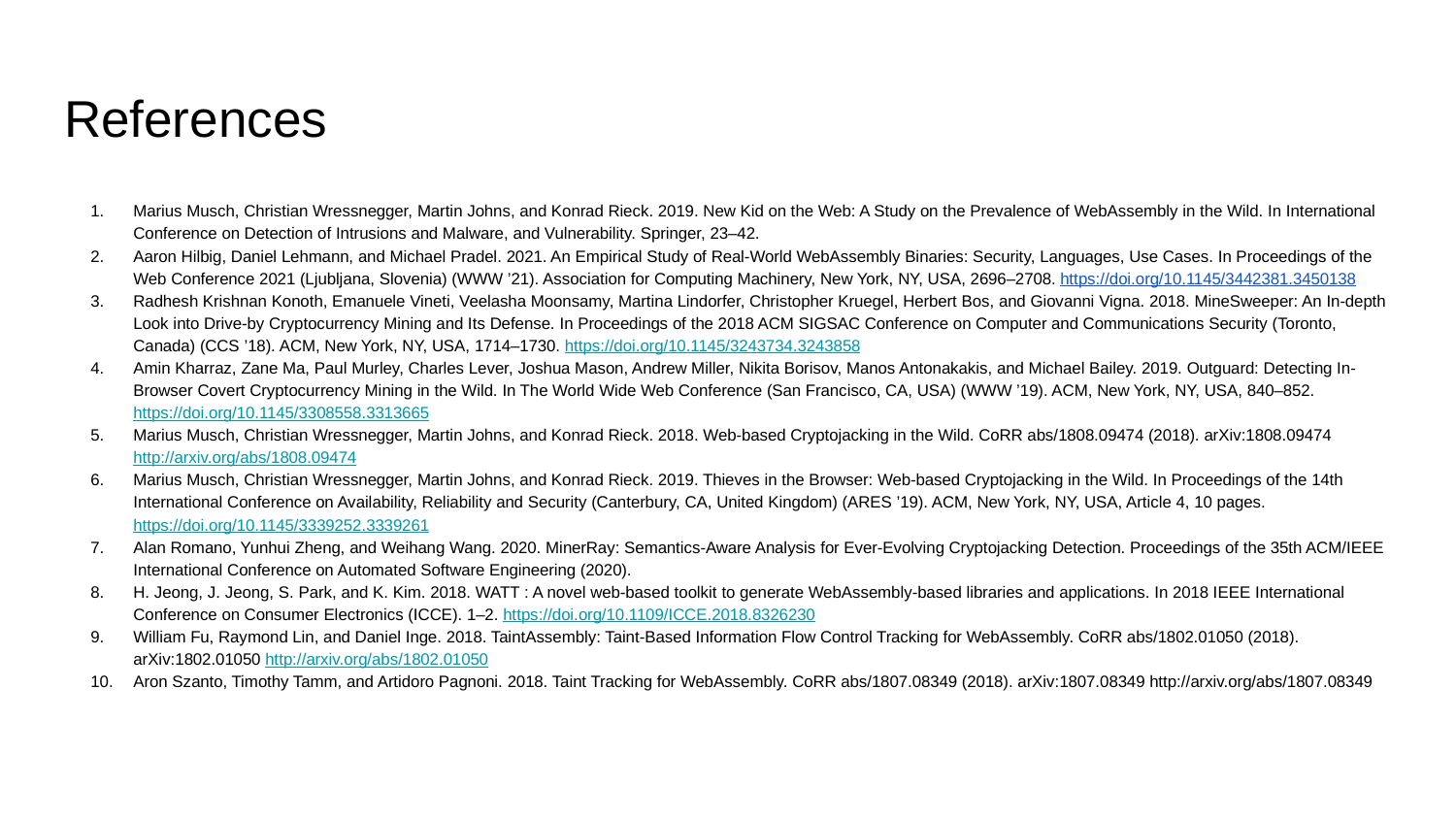

# References
Marius Musch, Christian Wressnegger, Martin Johns, and Konrad Rieck. 2019. New Kid on the Web: A Study on the Prevalence of WebAssembly in the Wild. In International Conference on Detection of Intrusions and Malware, and Vulnerability. Springer, 23–42.
Aaron Hilbig, Daniel Lehmann, and Michael Pradel. 2021. An Empirical Study of Real-World WebAssembly Binaries: Security, Languages, Use Cases. In Proceedings of the Web Conference 2021 (Ljubljana, Slovenia) (WWW ’21). Association for Computing Machinery, New York, NY, USA, 2696–2708. https://doi.org/10.1145/3442381.3450138
Radhesh Krishnan Konoth, Emanuele Vineti, Veelasha Moonsamy, Martina Lindorfer, Christopher Kruegel, Herbert Bos, and Giovanni Vigna. 2018. MineSweeper: An In-depth Look into Drive-by Cryptocurrency Mining and Its Defense. In Proceedings of the 2018 ACM SIGSAC Conference on Computer and Communications Security (Toronto, Canada) (CCS ’18). ACM, New York, NY, USA, 1714–1730. https://doi.org/10.1145/3243734.3243858
Amin Kharraz, Zane Ma, Paul Murley, Charles Lever, Joshua Mason, Andrew Miller, Nikita Borisov, Manos Antonakakis, and Michael Bailey. 2019. Outguard: Detecting In-Browser Covert Cryptocurrency Mining in the Wild. In The World Wide Web Conference (San Francisco, CA, USA) (WWW ’19). ACM, New York, NY, USA, 840–852. https://doi.org/10.1145/3308558.3313665
Marius Musch, Christian Wressnegger, Martin Johns, and Konrad Rieck. 2018. Web-based Cryptojacking in the Wild. CoRR abs/1808.09474 (2018). arXiv:1808.09474 http://arxiv.org/abs/1808.09474
Marius Musch, Christian Wressnegger, Martin Johns, and Konrad Rieck. 2019. Thieves in the Browser: Web-based Cryptojacking in the Wild. In Proceedings of the 14th International Conference on Availability, Reliability and Security (Canterbury, CA, United Kingdom) (ARES ’19). ACM, New York, NY, USA, Article 4, 10 pages. https://doi.org/10.1145/3339252.3339261
Alan Romano, Yunhui Zheng, and Weihang Wang. 2020. MinerRay: Semantics-Aware Analysis for Ever-Evolving Cryptojacking Detection. Proceedings of the 35th ACM/IEEE International Conference on Automated Software Engineering (2020).
H. Jeong, J. Jeong, S. Park, and K. Kim. 2018. WATT : A novel web-based toolkit to generate WebAssembly-based libraries and applications. In 2018 IEEE International Conference on Consumer Electronics (ICCE). 1–2. https://doi.org/10.1109/ICCE.2018.8326230
William Fu, Raymond Lin, and Daniel Inge. 2018. TaintAssembly: Taint-Based Information Flow Control Tracking for WebAssembly. CoRR abs/1802.01050 (2018). arXiv:1802.01050 http://arxiv.org/abs/1802.01050
Aron Szanto, Timothy Tamm, and Artidoro Pagnoni. 2018. Taint Tracking for WebAssembly. CoRR abs/1807.08349 (2018). arXiv:1807.08349 http://arxiv.org/abs/1807.08349